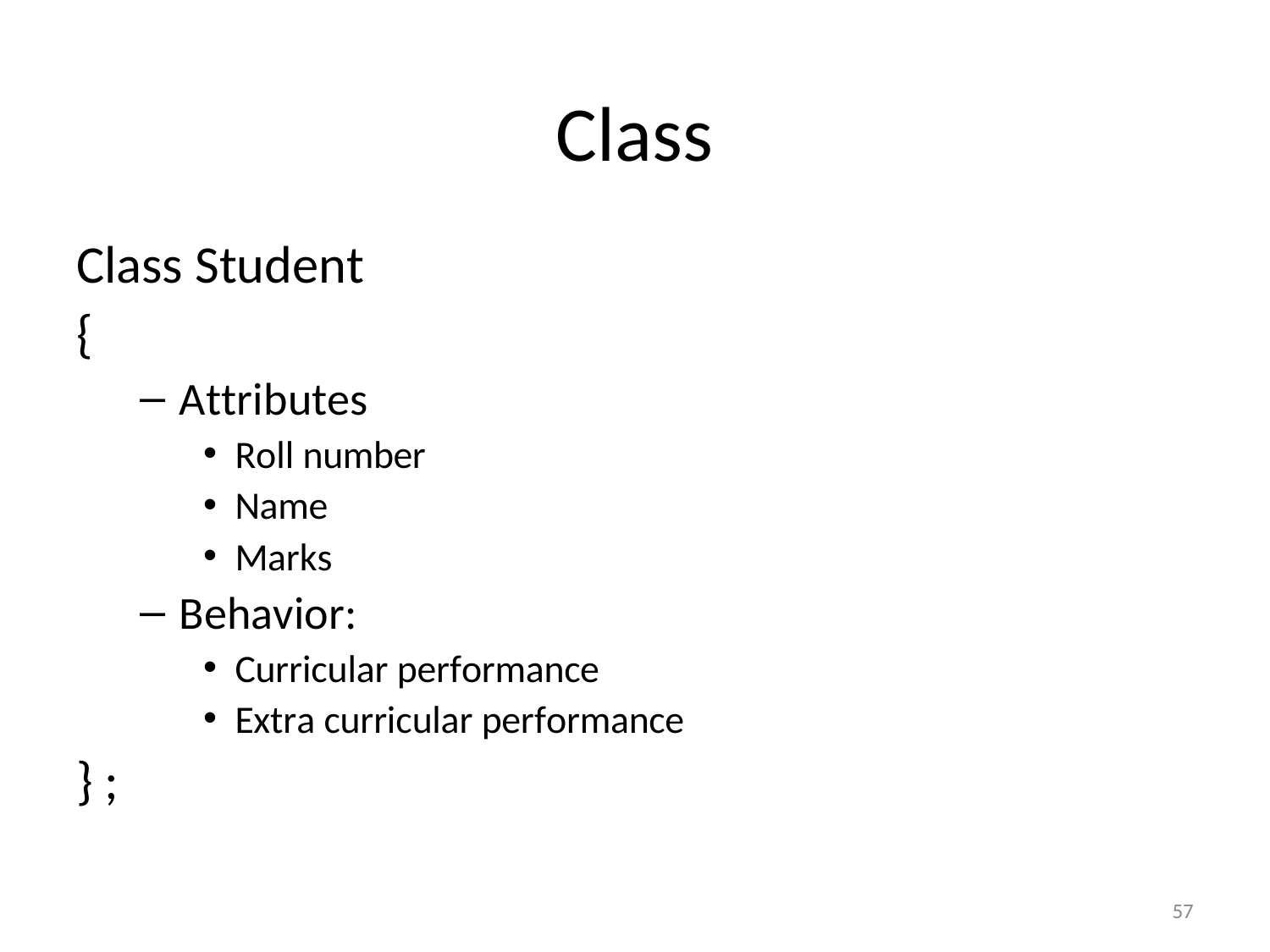

# Class
Class Student
{
Attributes
Roll number
Name
Marks
Behavior:
Curricular performance
Extra curricular performance
} ;
57